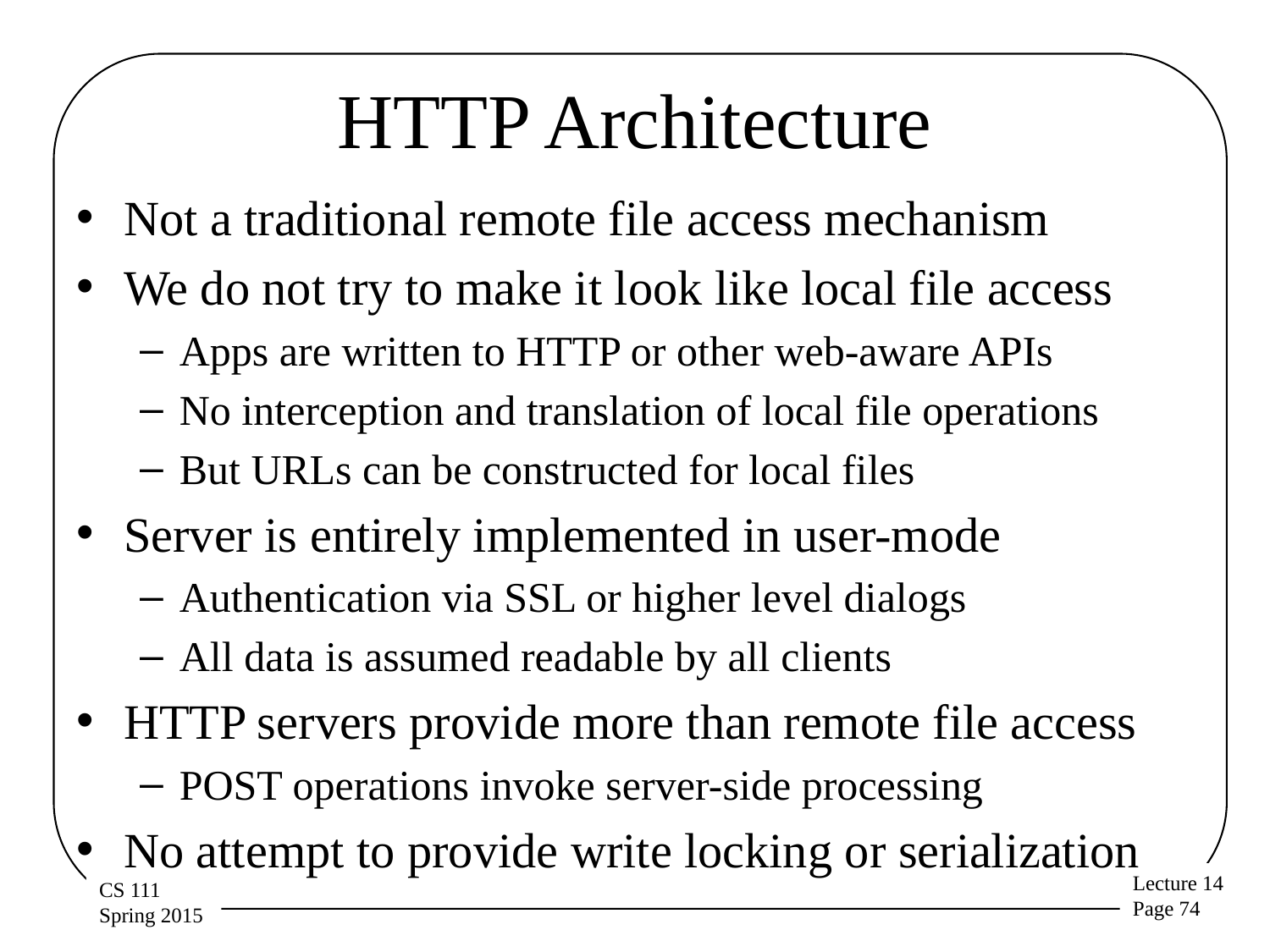

# HTTP Architecture
Not a traditional remote file access mechanism
We do not try to make it look like local file access
Apps are written to HTTP or other web-aware APIs
No interception and translation of local file operations
But URLs can be constructed for local files
Server is entirely implemented in user-mode
Authentication via SSL or higher level dialogs
All data is assumed readable by all clients
HTTP servers provide more than remote file access
POST operations invoke server-side processing
No attempt to provide write locking or serialization